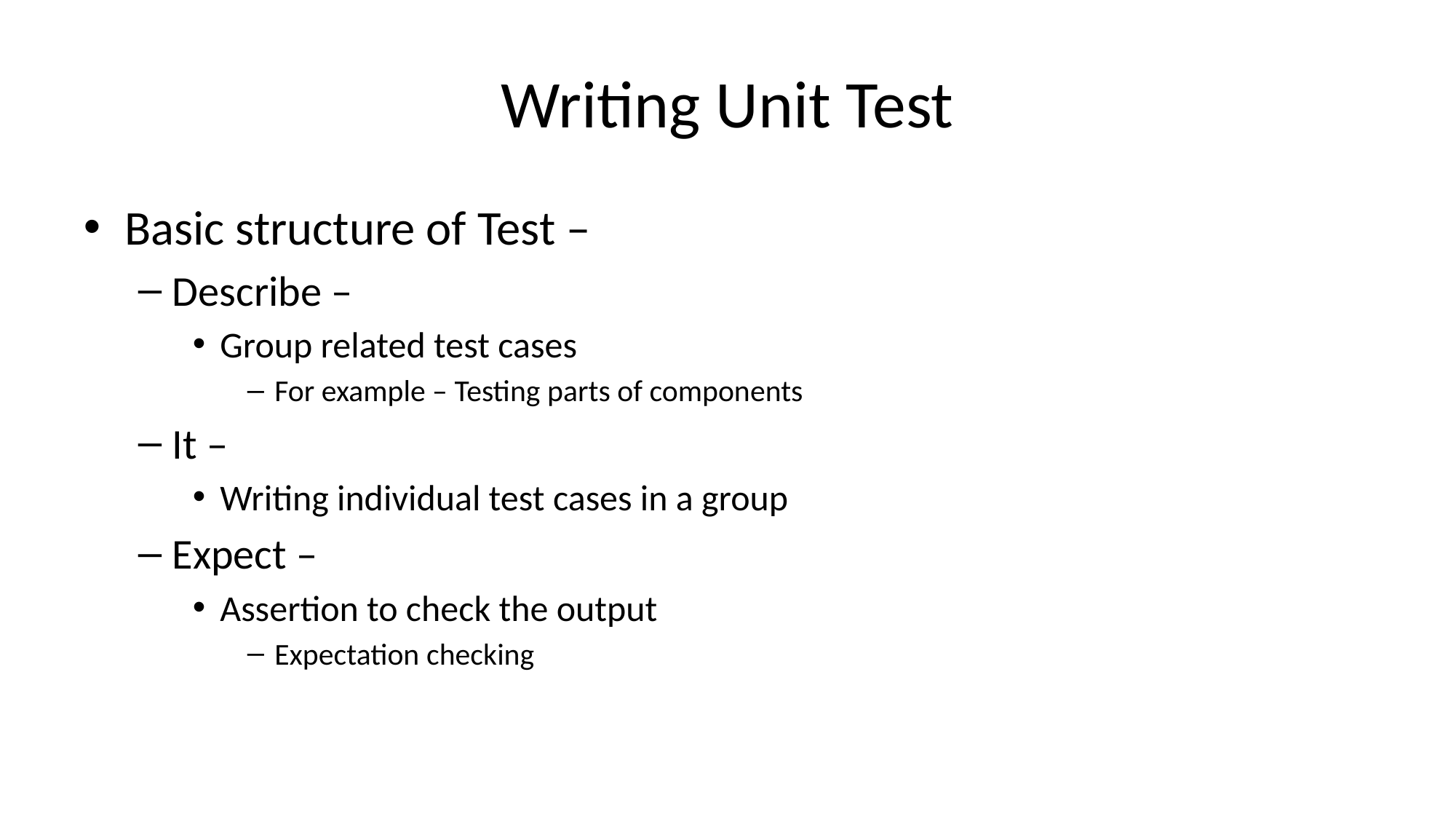

# Writing Unit Test
Basic structure of Test –
Describe –
Group related test cases
For example – Testing parts of components
It –
Writing individual test cases in a group
Expect –
Assertion to check the output
Expectation checking